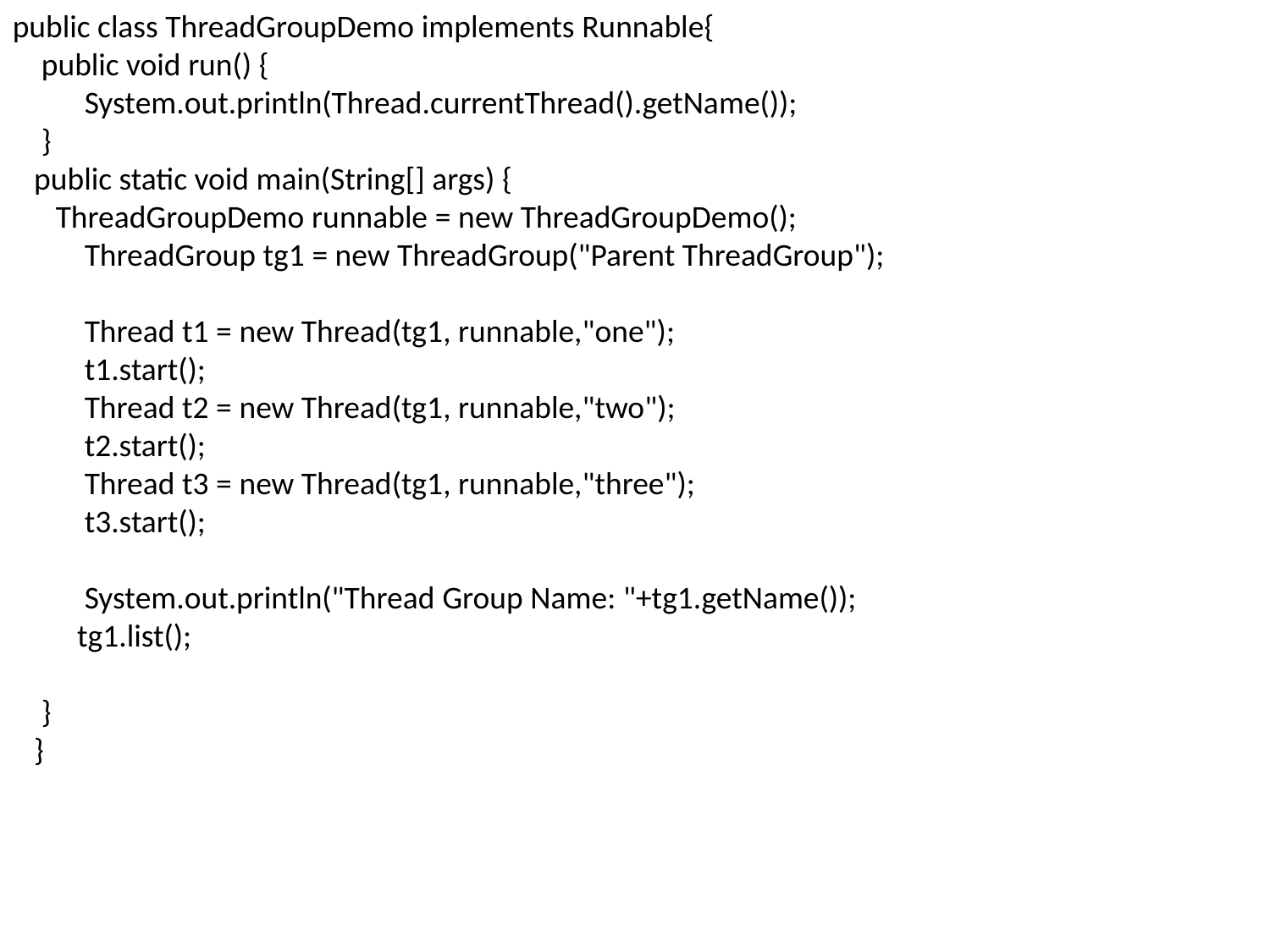

public class ThreadGroupDemo implements Runnable{
    public void run() {
          System.out.println(Thread.currentThread().getName());
    }
   public static void main(String[] args) {
      ThreadGroupDemo runnable = new ThreadGroupDemo();
          ThreadGroup tg1 = new ThreadGroup("Parent ThreadGroup");

          Thread t1 = new Thread(tg1, runnable,"one");
          t1.start();
          Thread t2 = new Thread(tg1, runnable,"two");
          t2.start();
          Thread t3 = new Thread(tg1, runnable,"three");
          t3.start();

          System.out.println("Thread Group Name: "+tg1.getName());
         tg1.list();

    }
   }